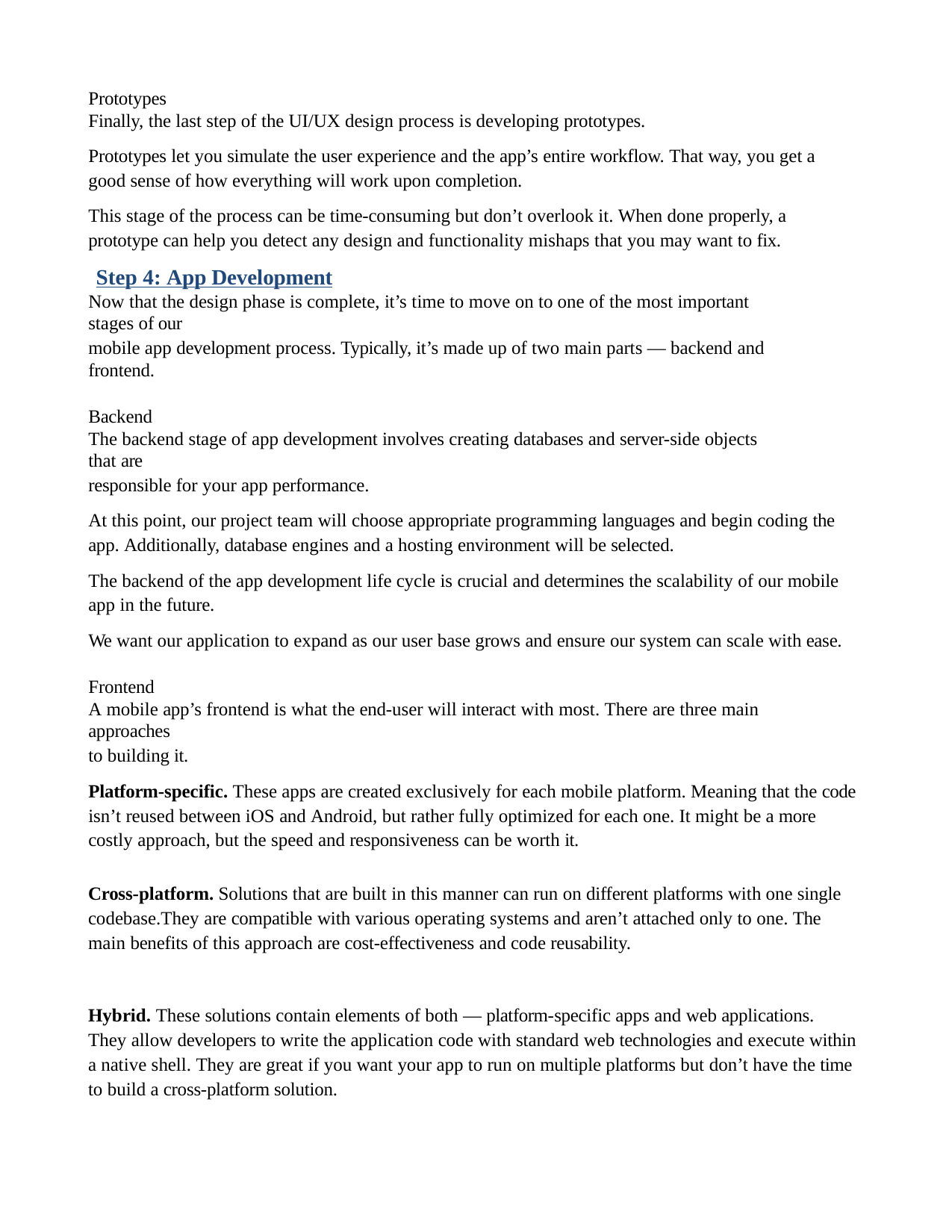

Prototypes
Finally, the last step of the UI/UX design process is developing prototypes.
Prototypes let you simulate the user experience and the app’s entire workflow. That way, you get a good sense of how everything will work upon completion.
This stage of the process can be time-consuming but don’t overlook it. When done properly, a prototype can help you detect any design and functionality mishaps that you may want to fix.
Step 4: App Development
Now that the design phase is complete, it’s time to move on to one of the most important stages of our
mobile app development process. Typically, it’s made up of two main parts — backend and frontend.

Backend
The backend stage of app development involves creating databases and server-side objects that are
responsible for your app performance.
At this point, our project team will choose appropriate programming languages and begin coding the app. Additionally, database engines and a hosting environment will be selected.
The backend of the app development life cycle is crucial and determines the scalability of our mobile app in the future.
We want our application to expand as our user base grows and ensure our system can scale with ease.

Frontend
A mobile app’s frontend is what the end-user will interact with most. There are three main approaches
to building it.
Platform-specific. These apps are created exclusively for each mobile platform. Meaning that the code isn’t reused between iOS and Android, but rather fully optimized for each one. It might be a more costly approach, but the speed and responsiveness can be worth it.
Cross-platform. Solutions that are built in this manner can run on different platforms with one single codebase.They are compatible with various operating systems and aren’t attached only to one. The main benefits of this approach are cost-effectiveness and code reusability.

Hybrid. These solutions contain elements of both — platform-specific apps and web applications. They allow developers to write the application code with standard web technologies and execute within a native shell. They are great if you want your app to run on multiple platforms but don’t have the time to build a cross-platform solution.